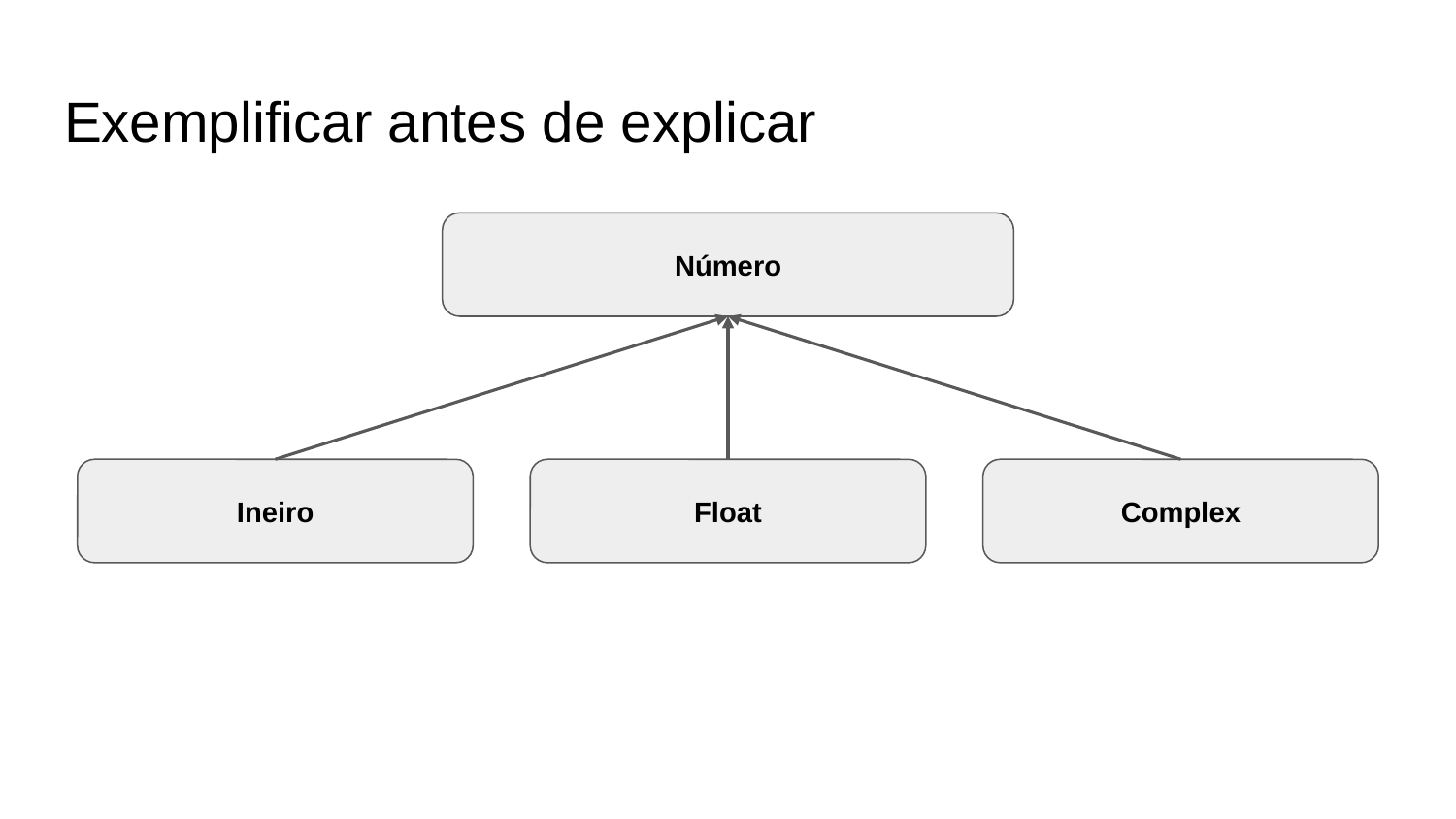

# Exemplificar antes de explicar
Número
Ineiro
Float
Complex